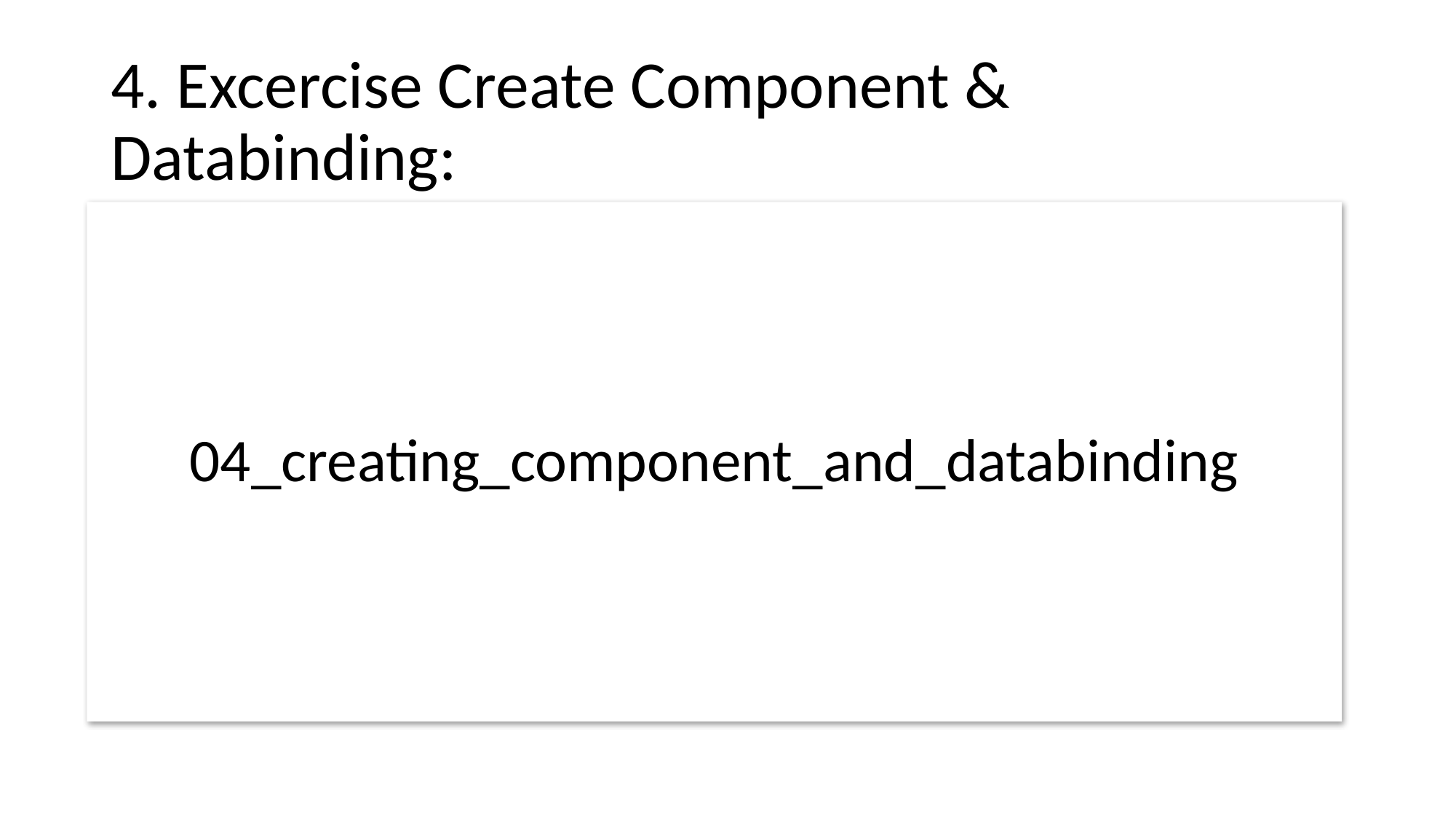

# 4. Excercise Create Component & Databinding:
04_creating_component_and_databinding